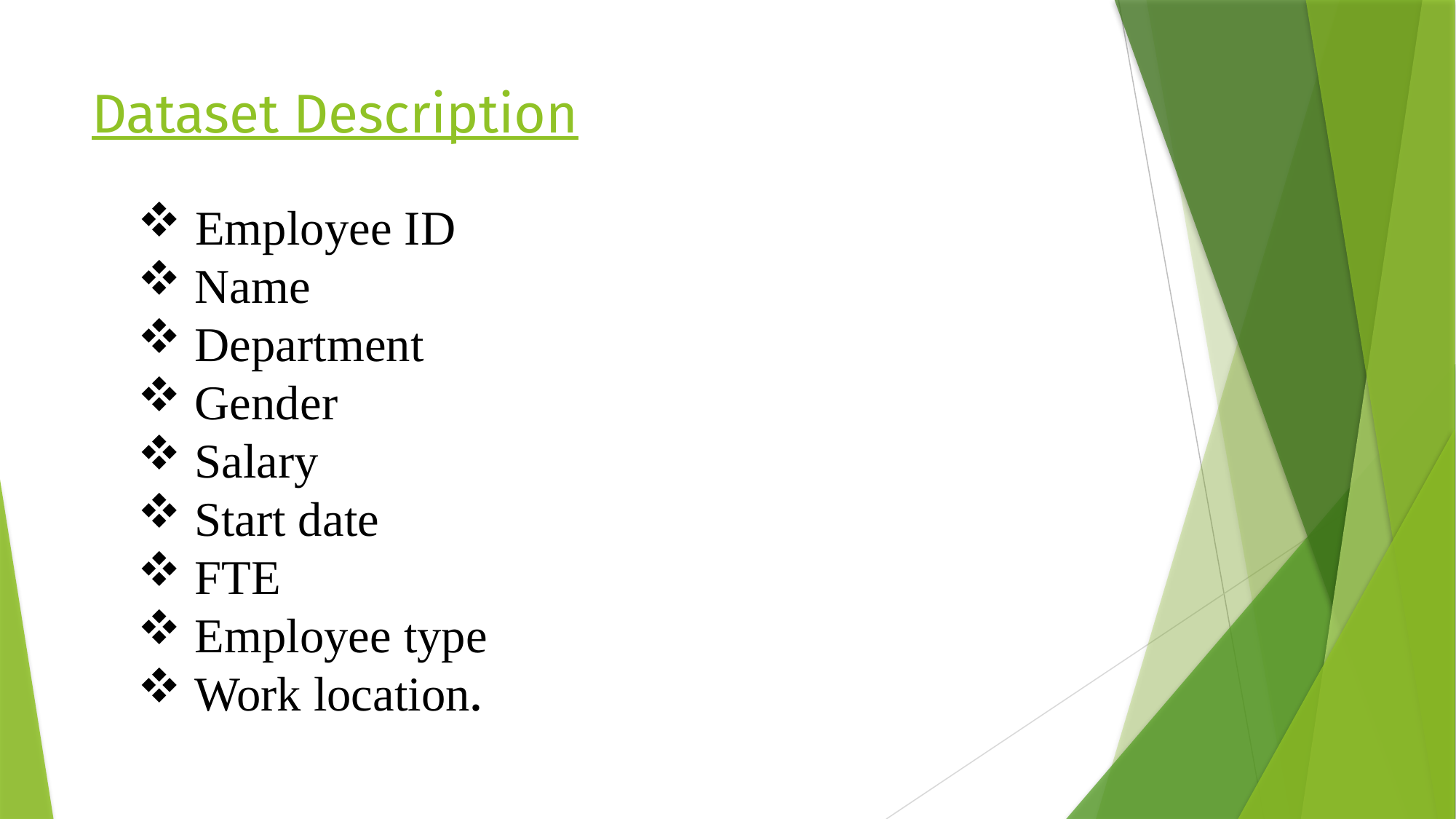

# Dataset Description
 Employee ID
 Name
 Department
 Gender
 Salary
 Start date
 FTE
 Employee type
 Work location.